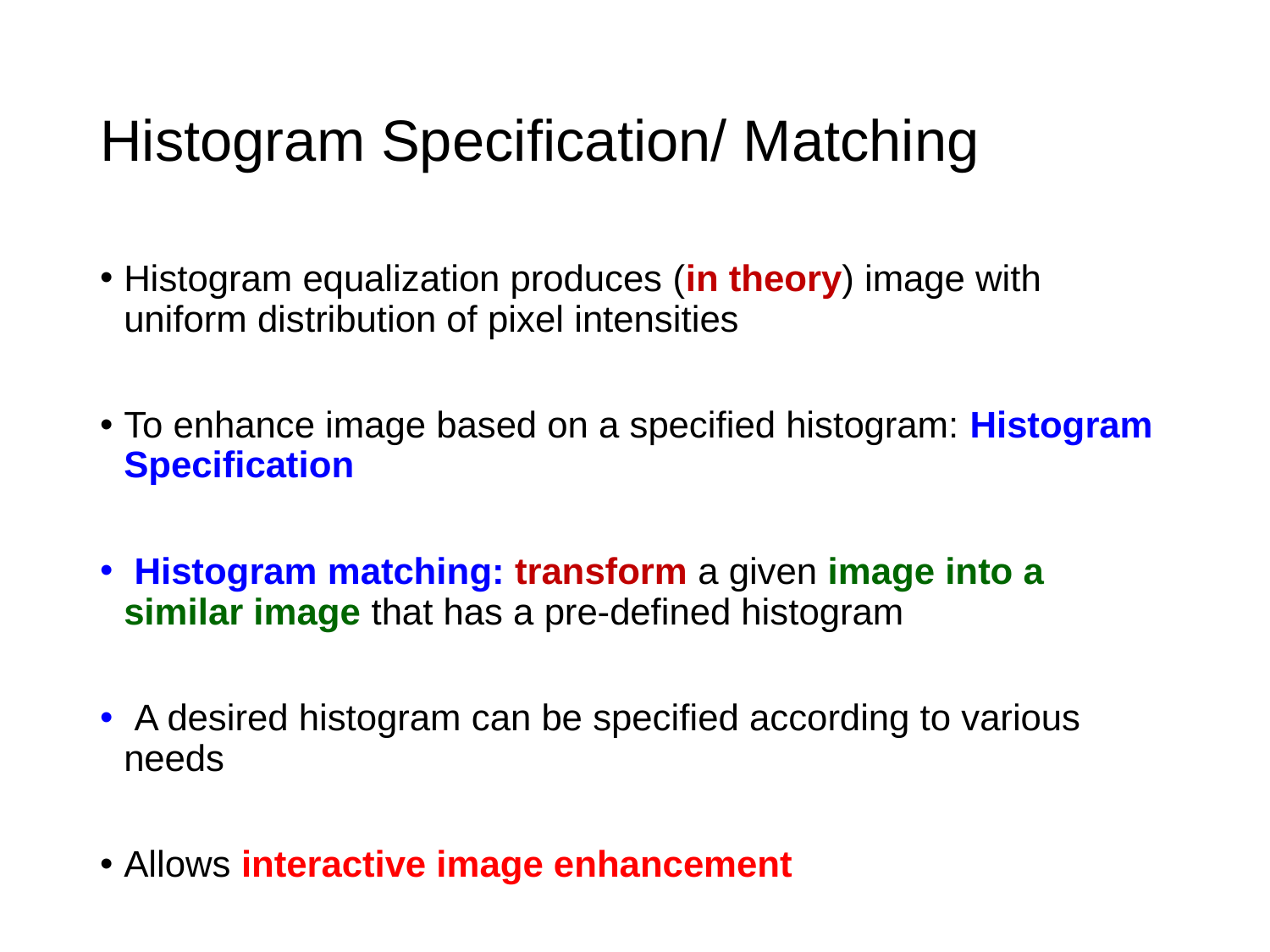

# Histogram Specification/ Matching
Histogram equalization produces (in theory) image with uniform distribution of pixel intensities

To enhance image based on a specified histogram: Histogram Specification

 Histogram matching: transform a given image into a similar image that has a pre-defined histogram

 A desired histogram can be speciﬁed according to various needs

Allows interactive image enhancement